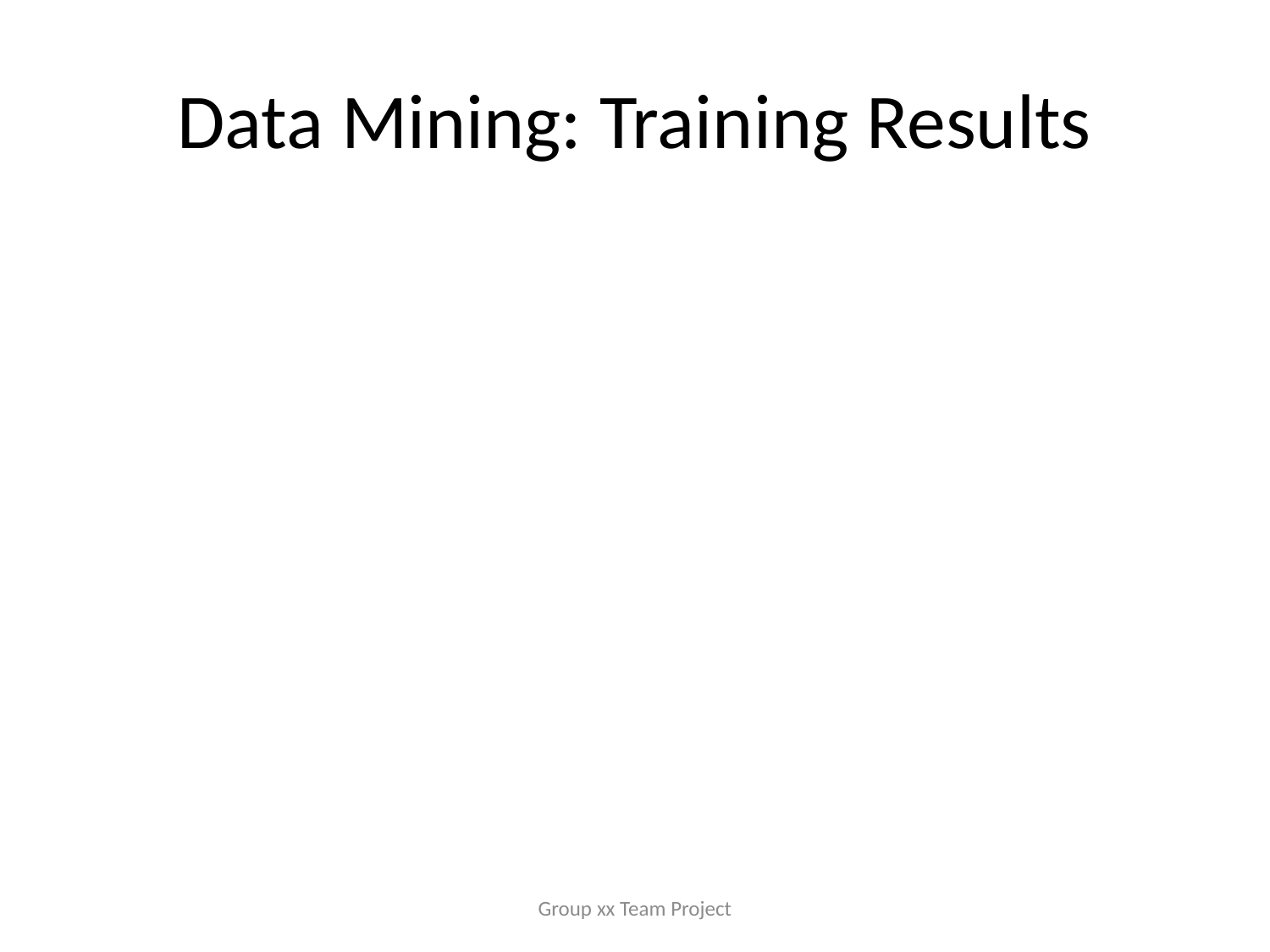

# Data Mining: Training Results

Group xx Team Project